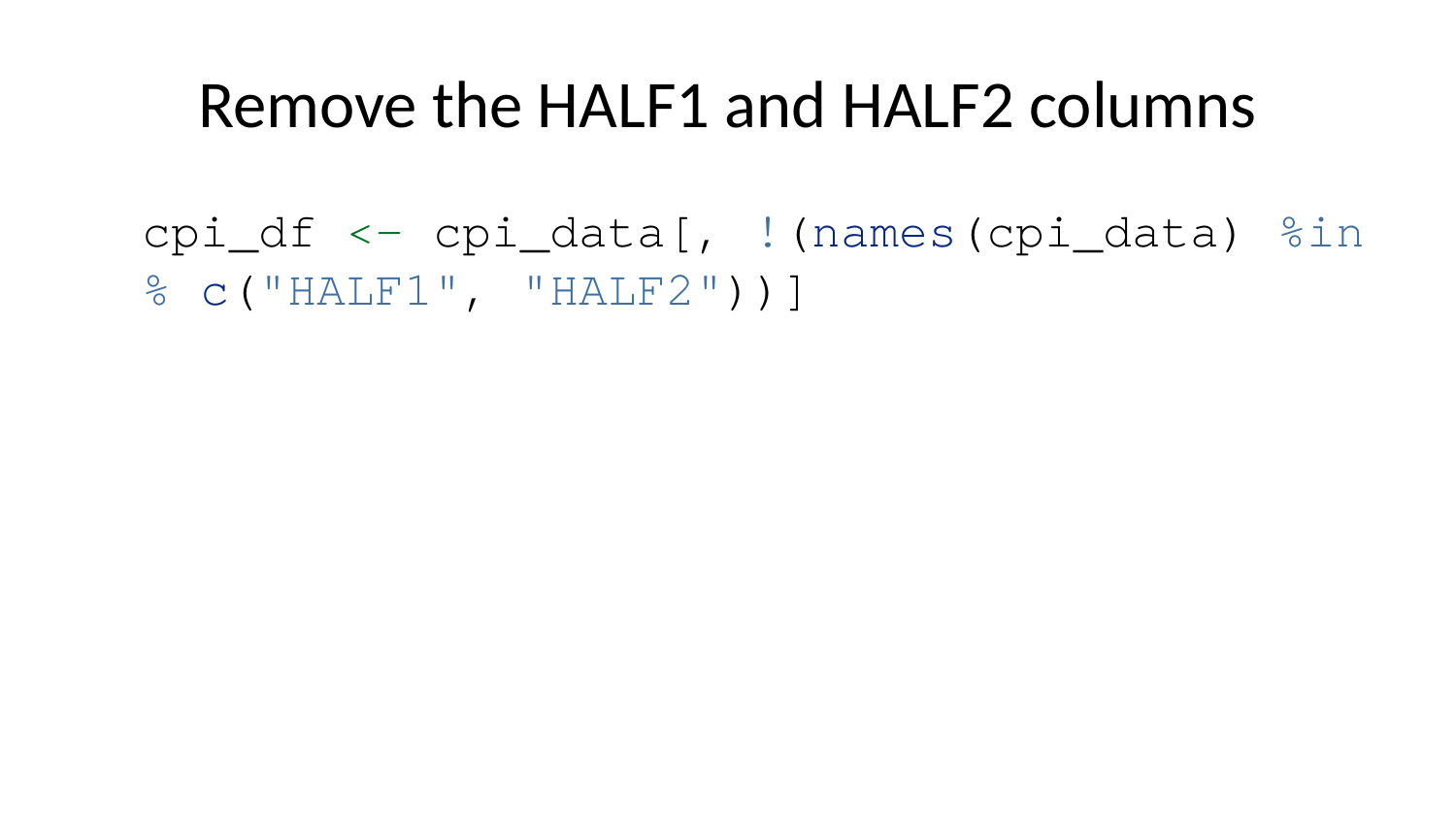

# Remove the HALF1 and HALF2 columns
cpi_df <- cpi_data[, !(names(cpi_data) %in% c("HALF1", "HALF2"))]